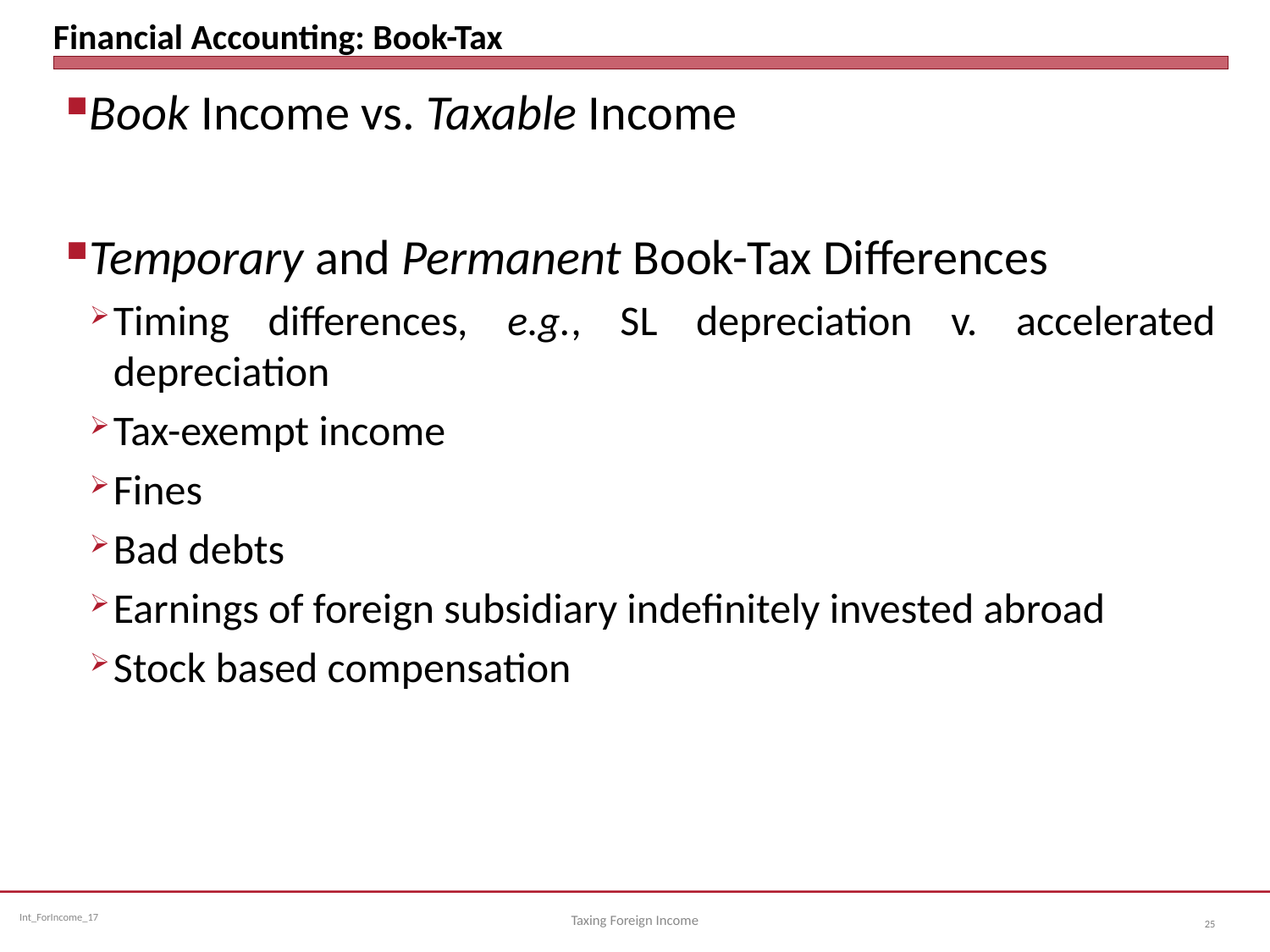

# Financial Accounting: Book-Tax
Book Income vs. Taxable Income

Temporary and Permanent Book-Tax Differences
Timing differences, e.g., SL depreciation v. accelerated depreciation
Tax-exempt income
Fines
Bad debts
Earnings of foreign subsidiary indefinitely invested abroad
Stock based compensation

Taxing Foreign Income
25